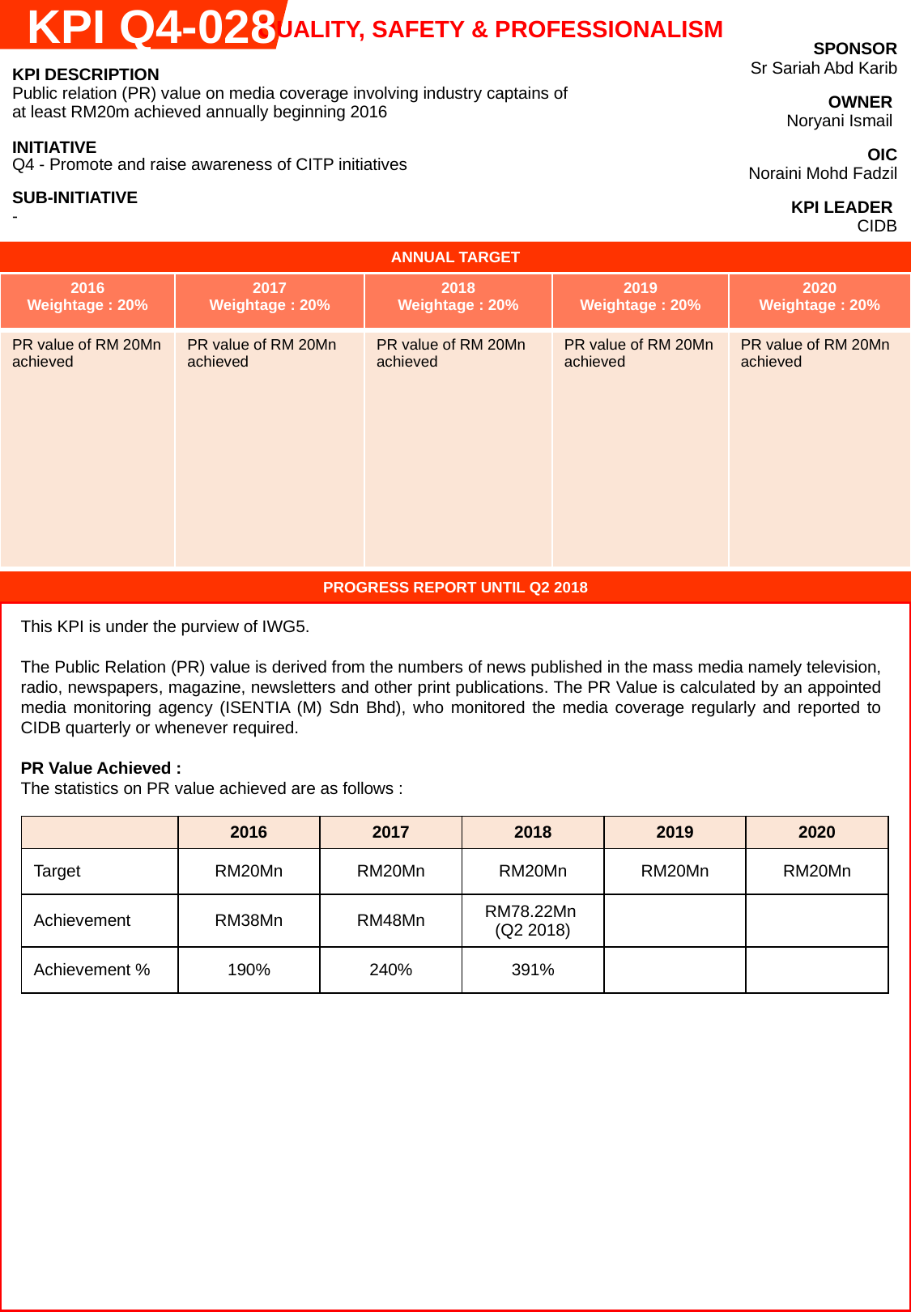

KPI Q4-028
QUALITY, SAFETY & PROFESSIONALISM
| SPONSOR Sr Sariah Abd Karib |
| --- |
| OWNER Noryani Ismail |
| OIC Noraini Mohd Fadzil |
| KPI LEADER CIDB |
| KPI DESCRIPTION Public relation (PR) value on media coverage involving industry captains of at least RM20m achieved annually beginning 2016 |
| --- |
| INITIATIVE Q4 - Promote and raise awareness of CITP initiatives |
| SUB-INITIATIVE - |
ANNUAL TARGET
| 2016 Weightage : 20% | 2017 Weightage : 20% | 2018 Weightage : 20% | 2019 Weightage : 20% | 2020 Weightage : 20% |
| --- | --- | --- | --- | --- |
| PR value of RM 20Mn achieved | PR value of RM 20Mn achieved | PR value of RM 20Mn achieved | PR value of RM 20Mn achieved | PR value of RM 20Mn achieved |
PROGRESS REPORT UNTIL Q2 2018

This KPI is under the purview of IWG5.

The Public Relation (PR) value is derived from the numbers of news published in the mass media namely television, radio, newspapers, magazine, newsletters and other print publications. The PR Value is calculated by an appointed media monitoring agency (ISENTIA (M) Sdn Bhd), who monitored the media coverage regularly and reported to CIDB quarterly or whenever required.

PR Value Achieved :
The statistics on PR value achieved are as follows :

|  | 2016 | 2017 | 2018 | 2019 | 2020 |
| --- | --- | --- | --- | --- | --- |
| Target | RM20Mn | RM20Mn | RM20Mn | RM20Mn | RM20Mn |
| Achievement | RM38Mn | RM48Mn | RM78.22Mn (Q2 2018) |  |  |
| Achievement % | 190% | 240% | 391% |  |  |